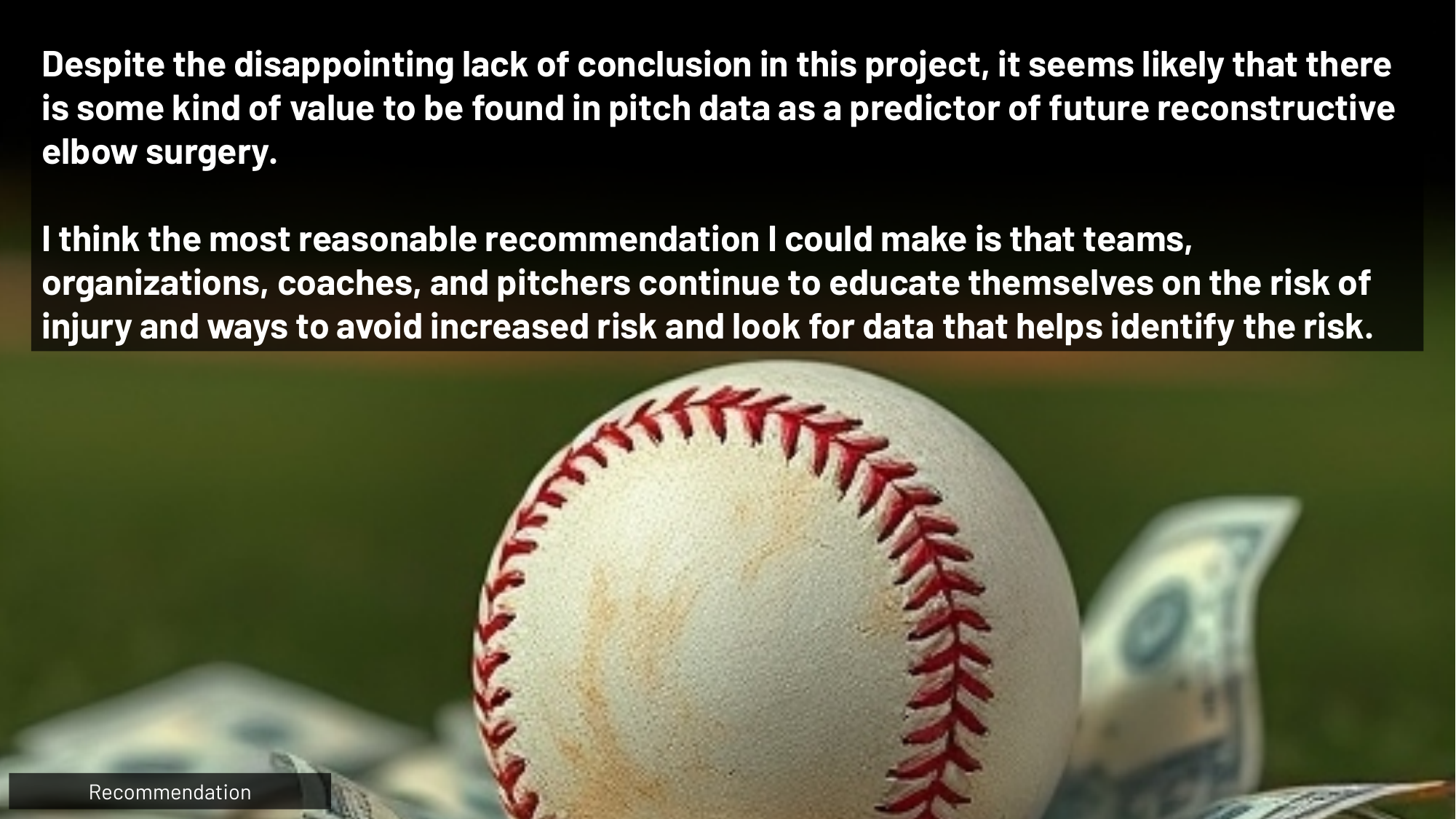

Despite the disappointing lack of conclusion in this project, it seems likely that there is some kind of value to be found in pitch data as a predictor of future reconstructive elbow surgery.

I think the most reasonable recommendation I could make is that teams, organizations, coaches, and pitchers continue to educate themselves on the risk of injury and ways to avoid increased risk and look for data that helps identify the risk.
Recommendation